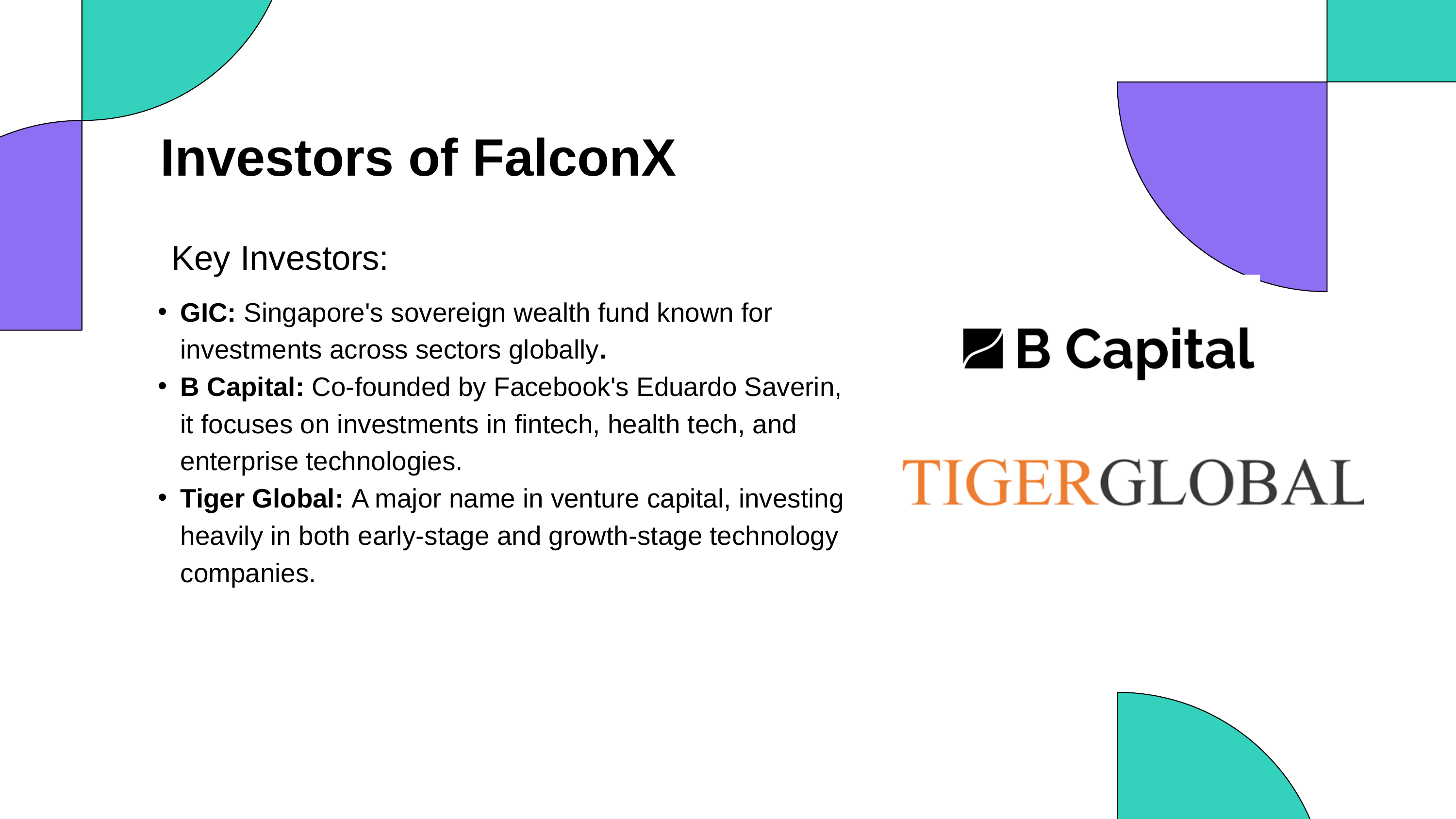

Investors of FalconX

Key Investors:

GIC: Singapore's sovereign wealth fund known for investments across sectors globally.
B Capital: Co-founded by Facebook's Eduardo Saverin, it focuses on investments in fintech, health tech, and enterprise technologies.
Tiger Global: A major name in venture capital, investing heavily in both early-stage and growth-stage technology companies.